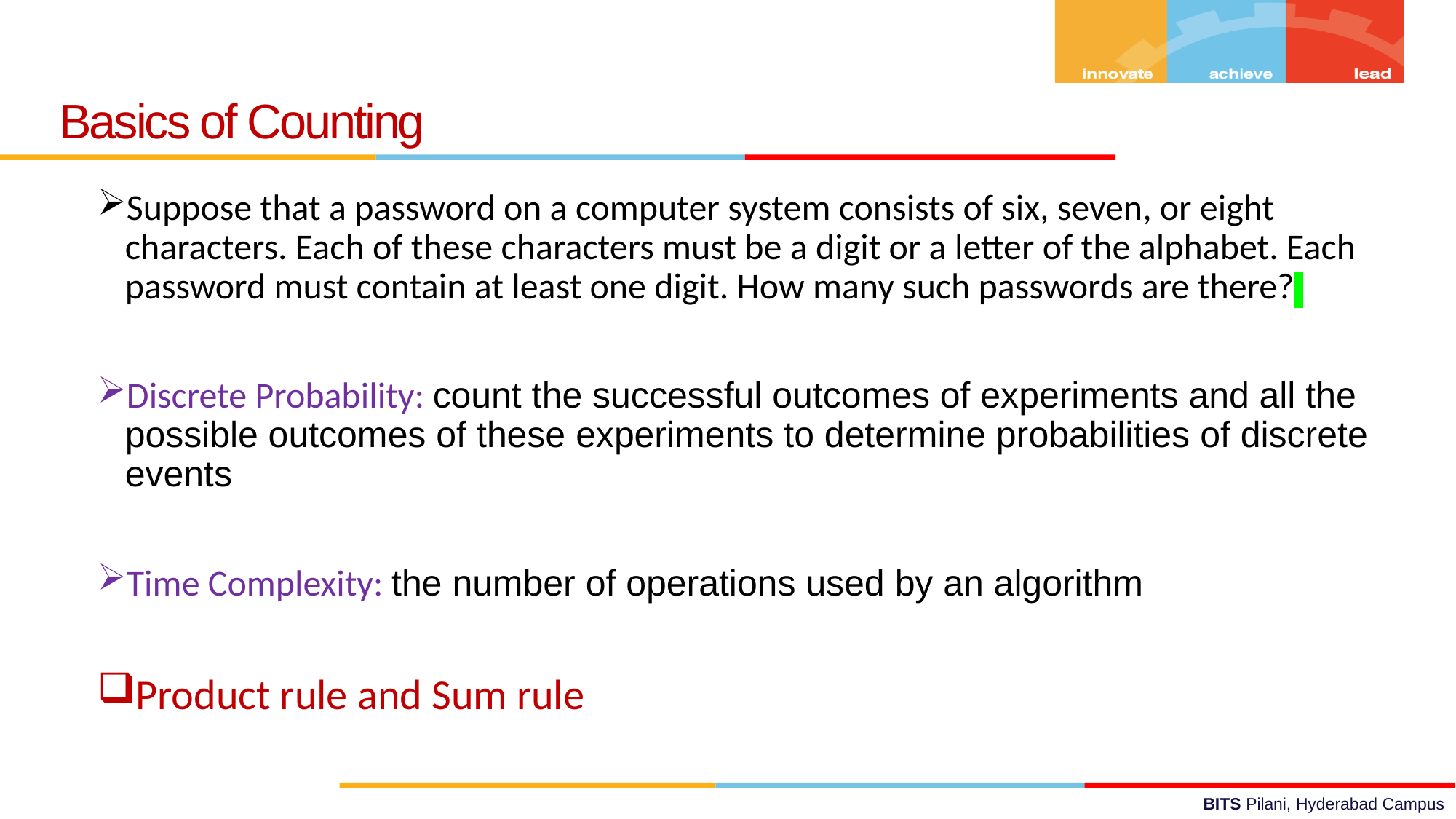

Basics of Counting
Suppose that a password on a computer system consists of six, seven, or eight characters. Each of these characters must be a digit or a letter of the alphabet. Each password must contain at least one digit. How many such passwords are there?

Discrete Probability: count the successful outcomes of experiments and all the possible outcomes of these experiments to determine probabilities of discrete events

Time Complexity: the number of operations used by an algorithm

Product rule and Sum rule